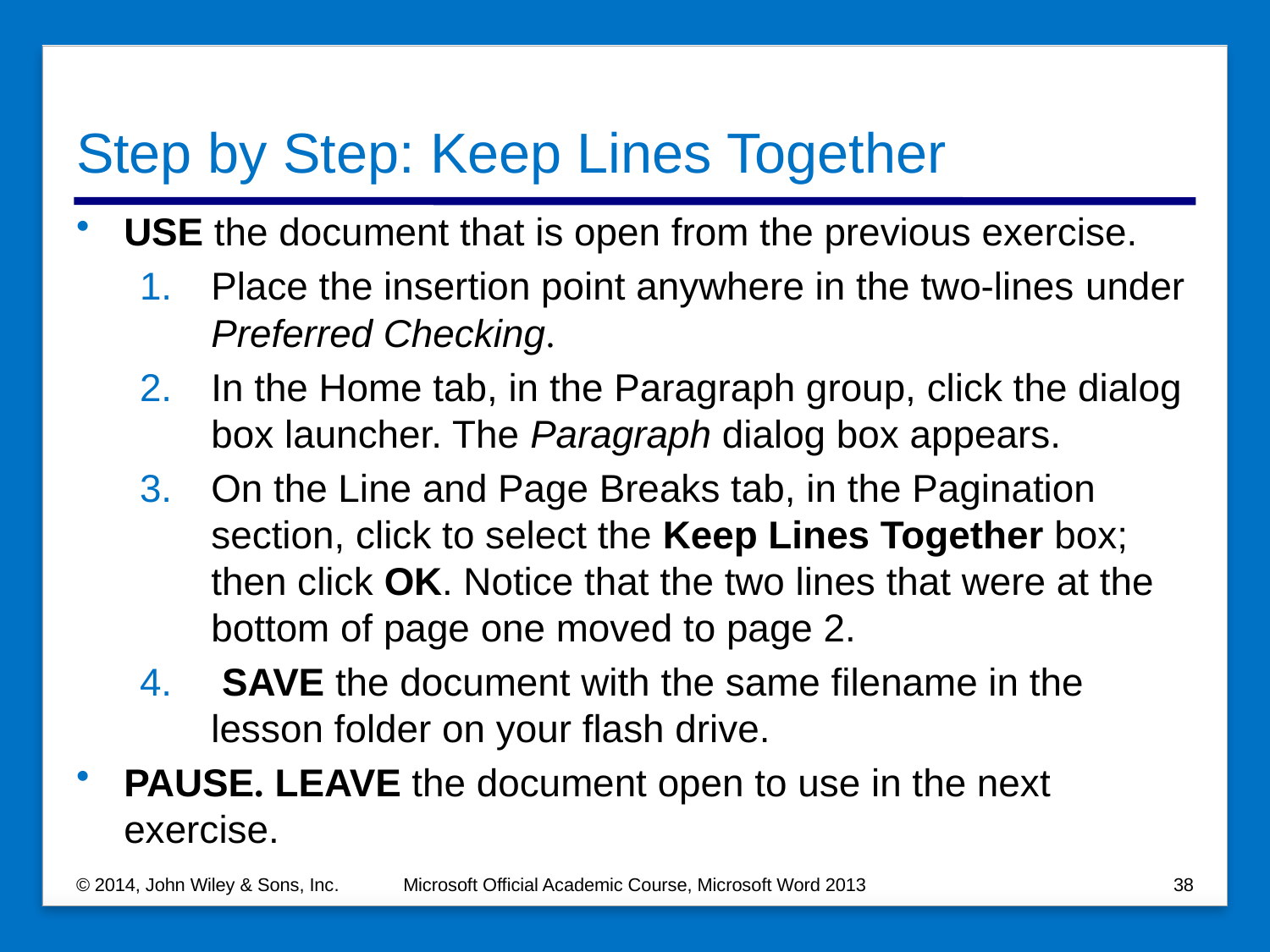

# Step by Step: Keep Lines Together
USE the document that is open from the previous exercise.
Place the insertion point anywhere in the two-lines under Preferred Checking.
In the Home tab, in the Paragraph group, click the dialog box launcher. The Paragraph dialog box appears.
On the Line and Page Breaks tab, in the Pagination section, click to select the Keep Lines Together box; then click OK. Notice that the two lines that were at the bottom of page one moved to page 2.
 SAVE the document with the same filename in the lesson folder on your flash drive.
PAUSE. LEAVE the document open to use in the next exercise.

© 2014, John Wiley & Sons, Inc.
Microsoft Official Academic Course, Microsoft Word 2013
38